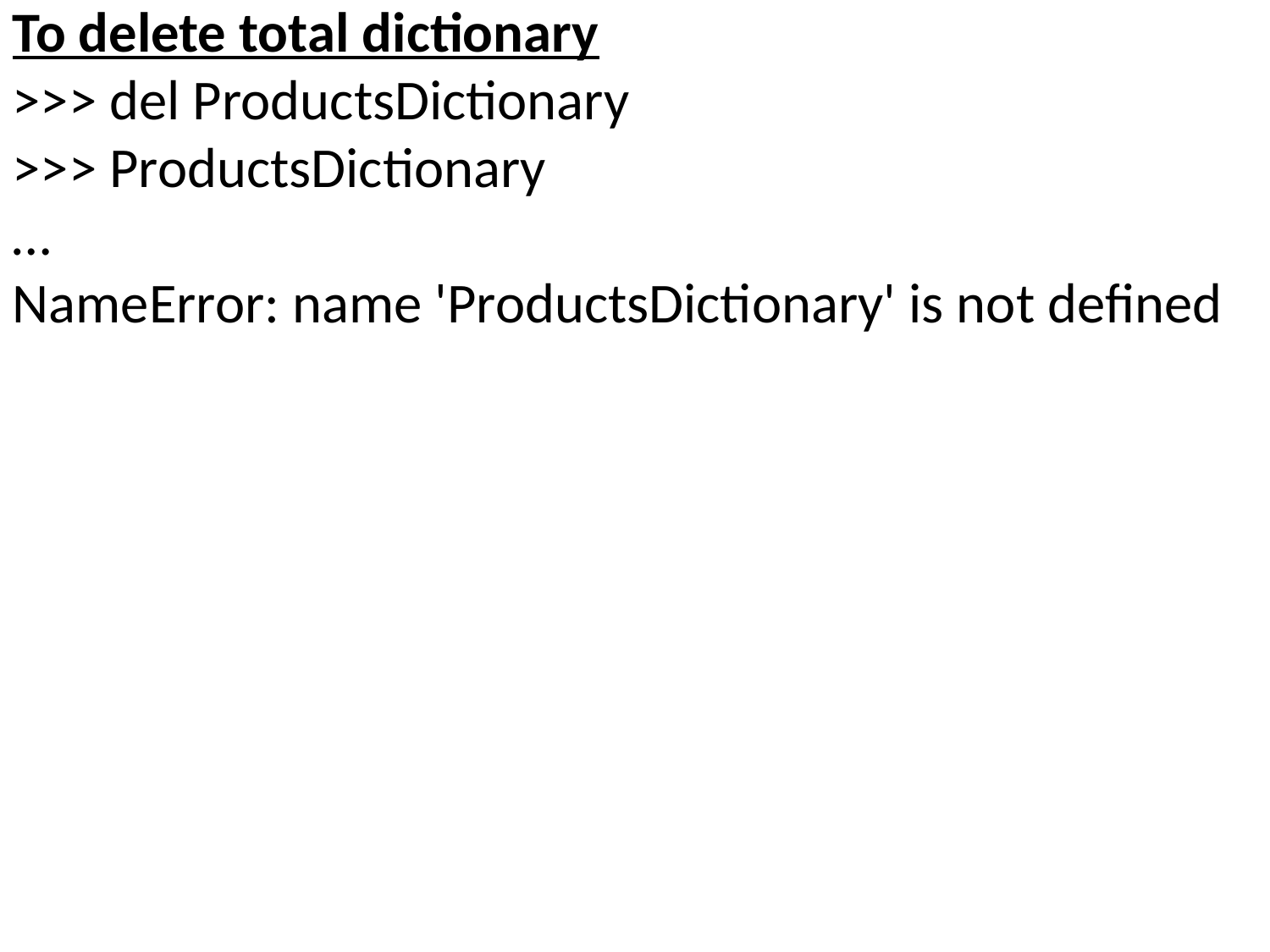

To delete total dictionary
>>> del ProductsDictionary
>>> ProductsDictionary
…
NameError: name 'ProductsDictionary' is not defined